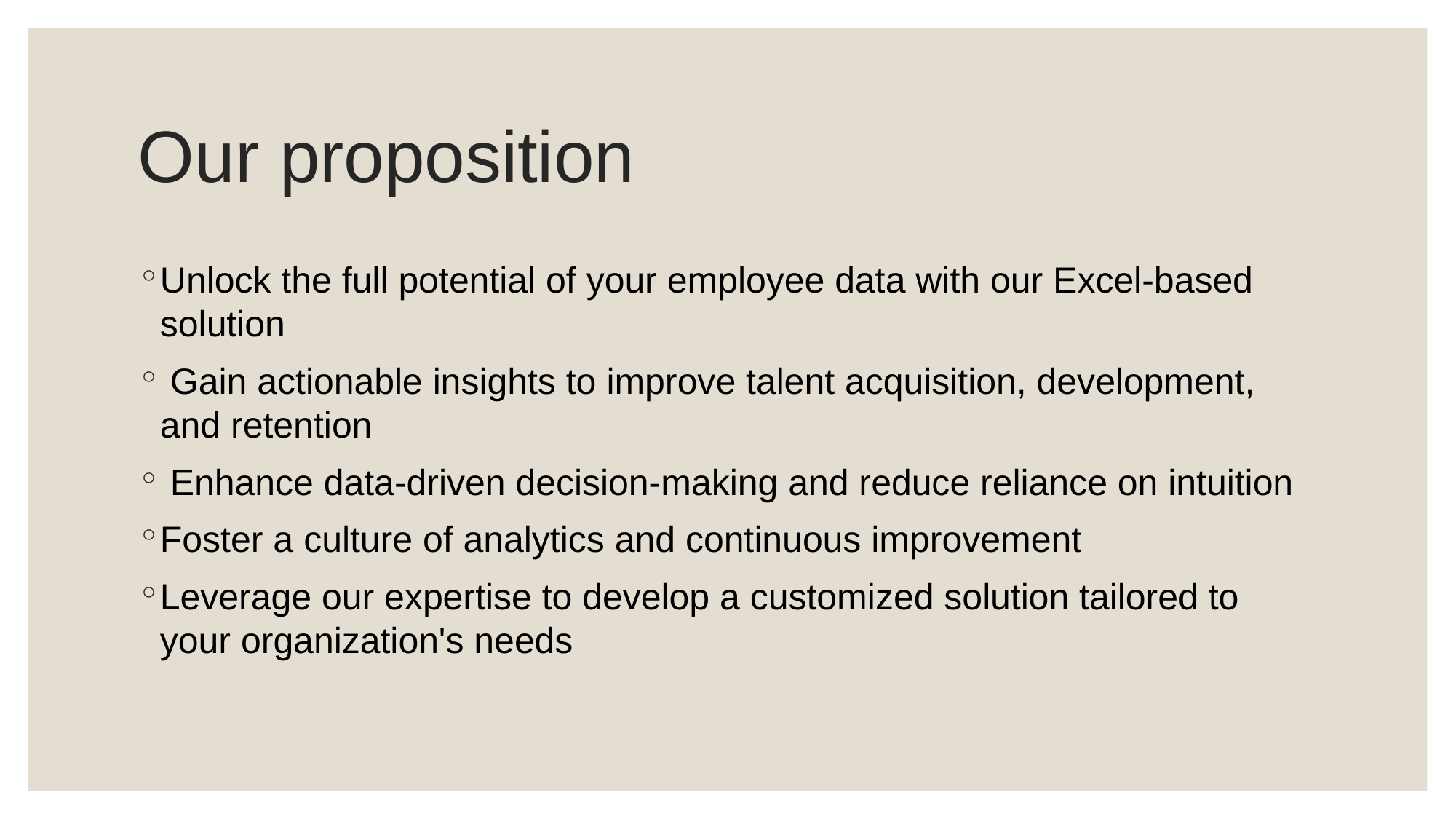

# Our proposition
Unlock the full potential of your employee data with our Excel-based solution
 Gain actionable insights to improve talent acquisition, development, and retention
 Enhance data-driven decision-making and reduce reliance on intuition
Foster a culture of analytics and continuous improvement
Leverage our expertise to develop a customized solution tailored to your organization's needs